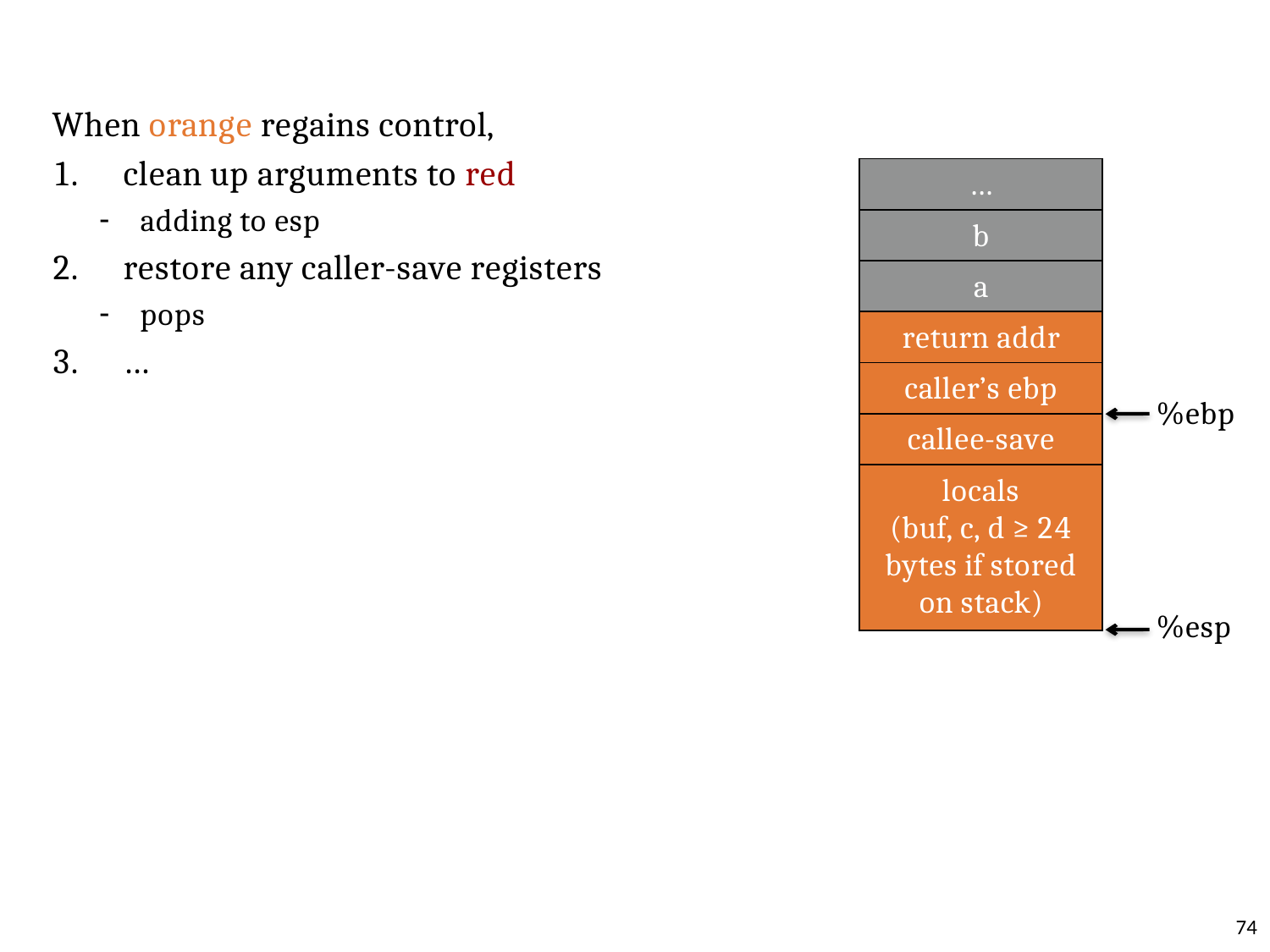

When orange regains control,
clean up arguments to red
adding to esp
restore any caller-save registers
pops
…

| … |
| --- |
| b |
| a |
| return addr |
| caller’s ebp |
| callee-save |
| locals (buf, c, d ≥ 24 bytes if stored on stack) |
%ebp
%esp
74